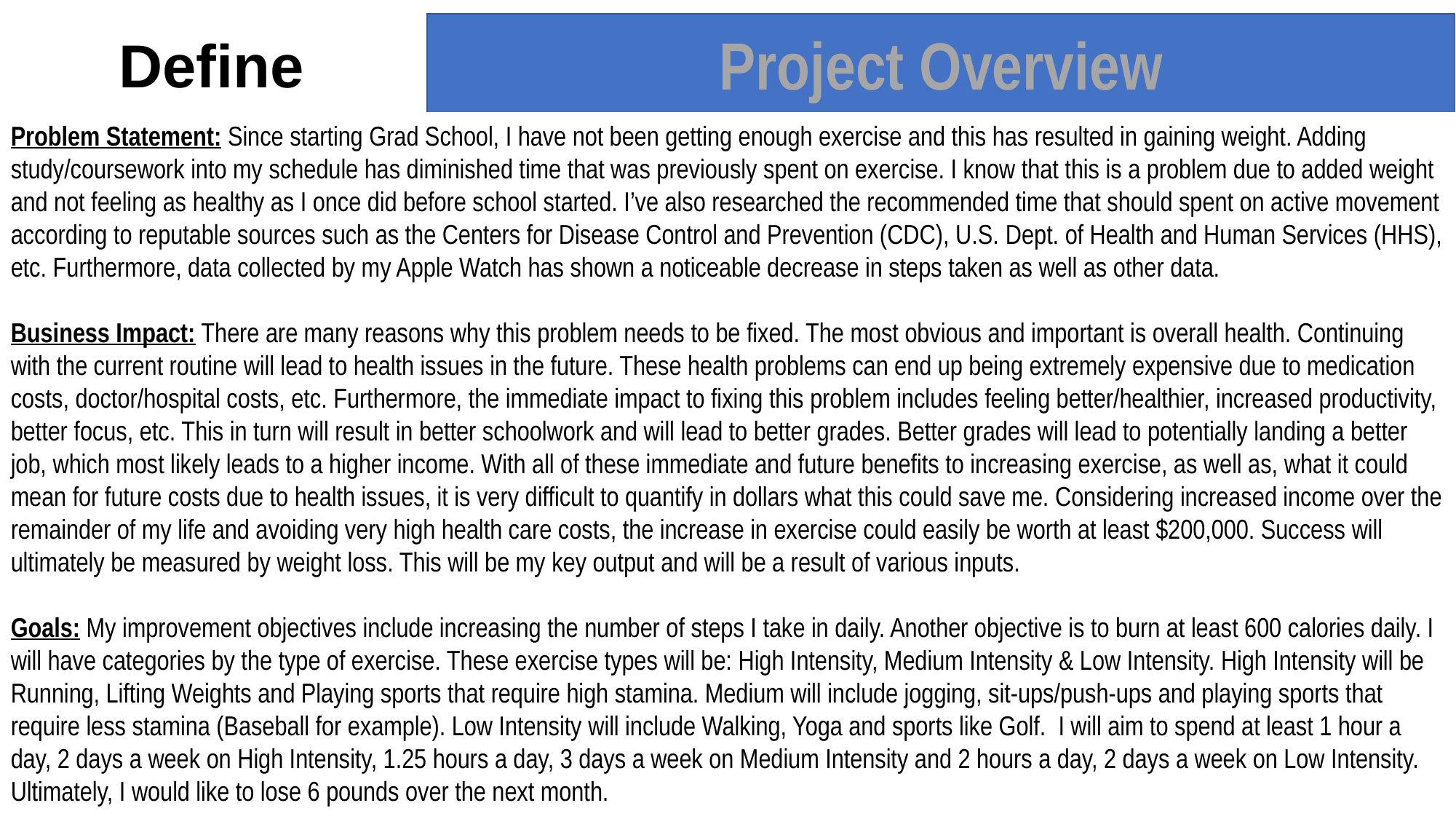

Project Overview
Define
Problem Statement: Since starting Grad School, I have not been getting enough exercise and this has resulted in gaining weight. Adding study/coursework into my schedule has diminished time that was previously spent on exercise. I know that this is a problem due to added weight and not feeling as healthy as I once did before school started. I’ve also researched the recommended time that should spent on active movement according to reputable sources such as the Centers for Disease Control and Prevention (CDC), U.S. Dept. of Health and Human Services (HHS), etc. Furthermore, data collected by my Apple Watch has shown a noticeable decrease in steps taken as well as other data.

Business Impact: There are many reasons why this problem needs to be fixed. The most obvious and important is overall health. Continuing with the current routine will lead to health issues in the future. These health problems can end up being extremely expensive due to medication costs, doctor/hospital costs, etc. Furthermore, the immediate impact to fixing this problem includes feeling better/healthier, increased productivity, better focus, etc. This in turn will result in better schoolwork and will lead to better grades. Better grades will lead to potentially landing a better job, which most likely leads to a higher income. With all of these immediate and future benefits to increasing exercise, as well as, what it could mean for future costs due to health issues, it is very difficult to quantify in dollars what this could save me. Considering increased income over the remainder of my life and avoiding very high health care costs, the increase in exercise could easily be worth at least $200,000. Success will ultimately be measured by weight loss. This will be my key output and will be a result of various inputs.

Goals: My improvement objectives include increasing the number of steps I take in daily. Another objective is to burn at least 600 calories daily. I will have categories by the type of exercise. These exercise types will be: High Intensity, Medium Intensity & Low Intensity. High Intensity will be Running, Lifting Weights and Playing sports that require high stamina. Medium will include jogging, sit-ups/push-ups and playing sports that require less stamina (Baseball for example). Low Intensity will include Walking, Yoga and sports like Golf.  I will aim to spend at least 1 hour a day, 2 days a week on High Intensity, 1.25 hours a day, 3 days a week on Medium Intensity and 2 hours a day, 2 days a week on Low Intensity. Ultimately, I would like to lose 6 pounds over the next month.